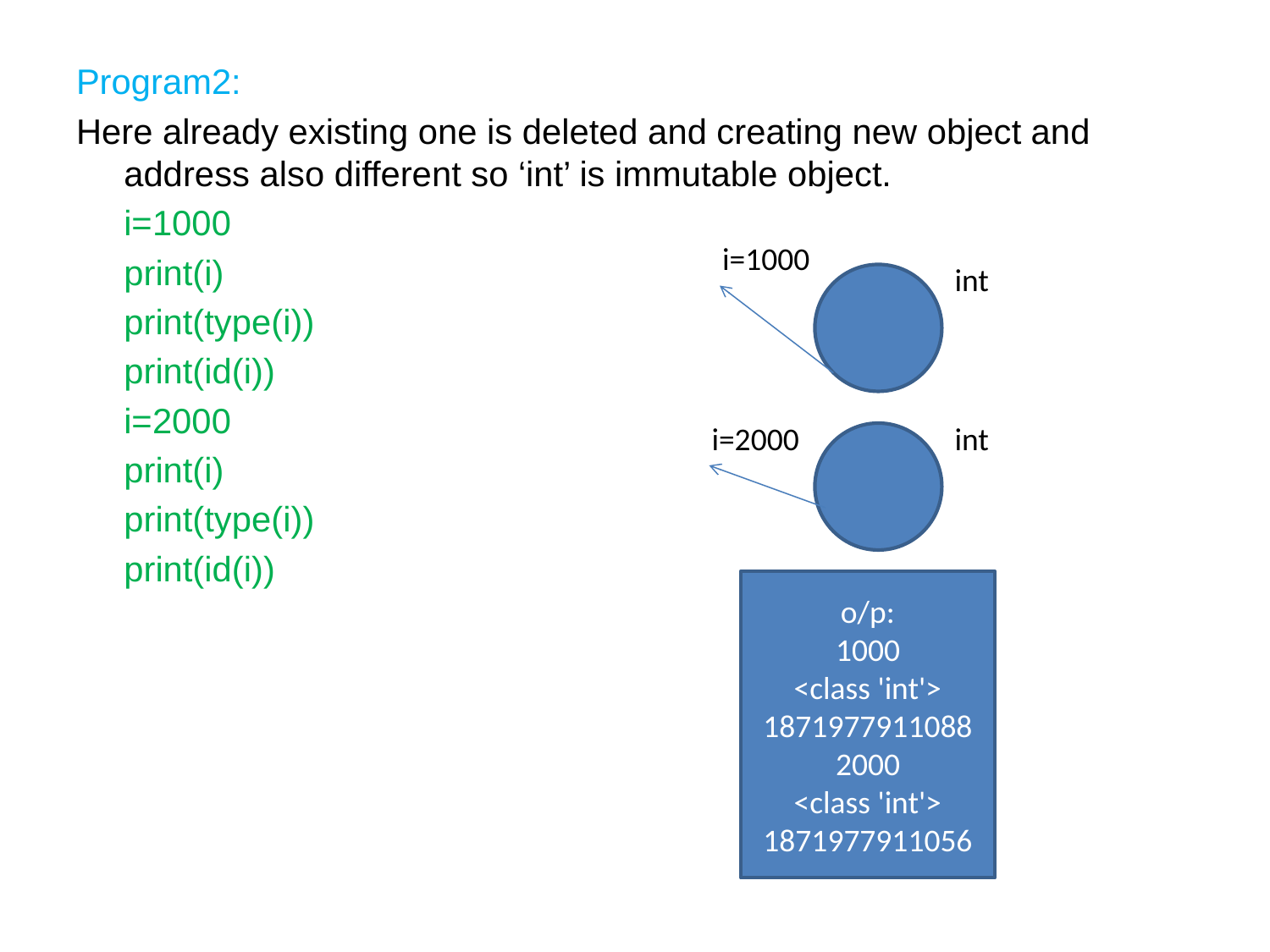

Program2:
Here already existing one is deleted and creating new object and address also different so ‘int’ is immutable object.
	i=1000
	print(i)
	print(type(i))
	print(id(i))
	i=2000
	print(i)
	print(type(i))
	print(id(i))

i=1000
int

i=2000
int

o/p:
1000
<class 'int'>
1871977911088
2000
<class 'int'>
1871977911056